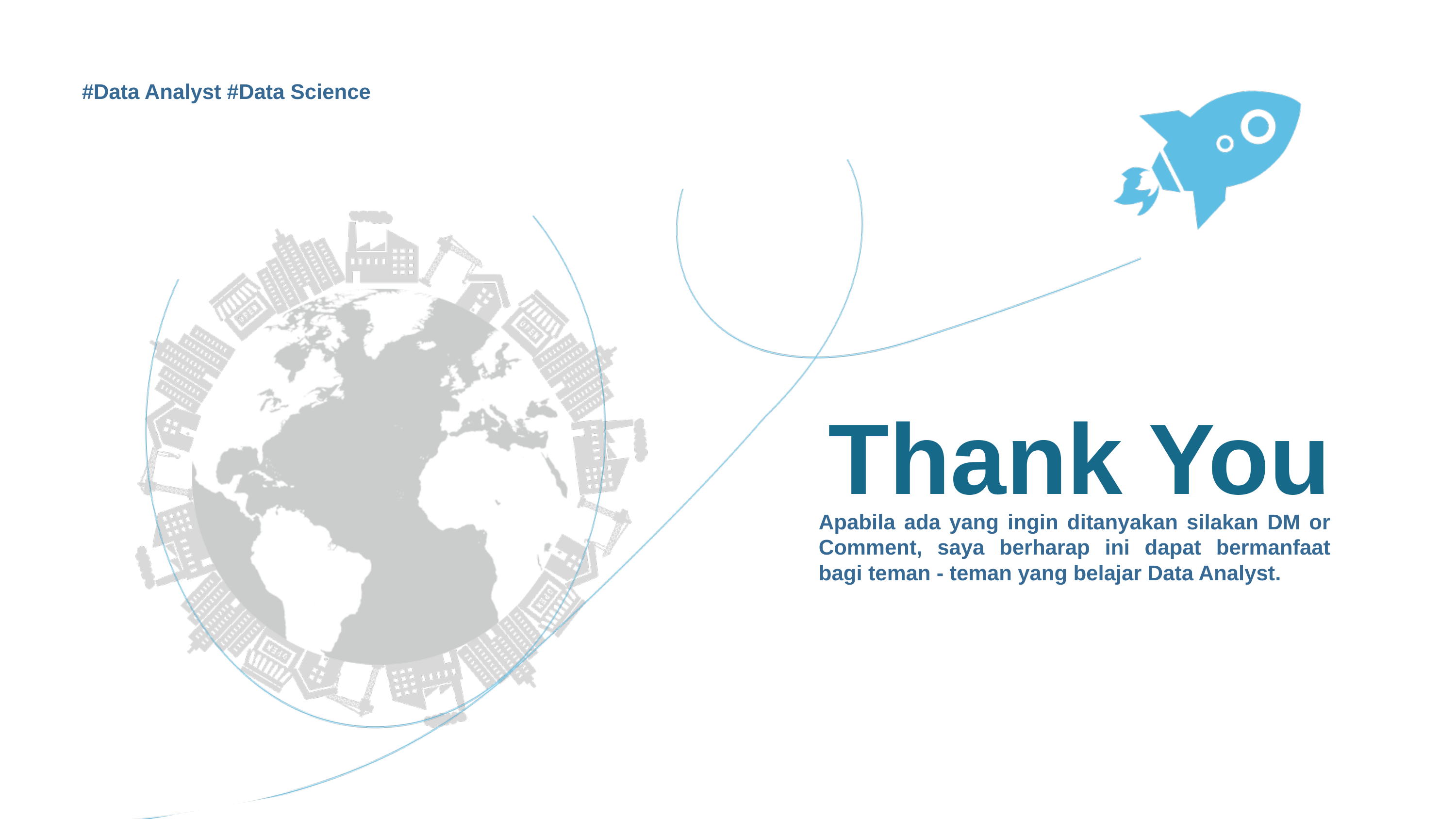

#Data Analyst #Data Science

Thank You
Apabila ada yang ingin ditanyakan silakan DM or Comment, saya berharap ini dapat bermanfaat bagi teman - teman yang belajar Data Analyst.